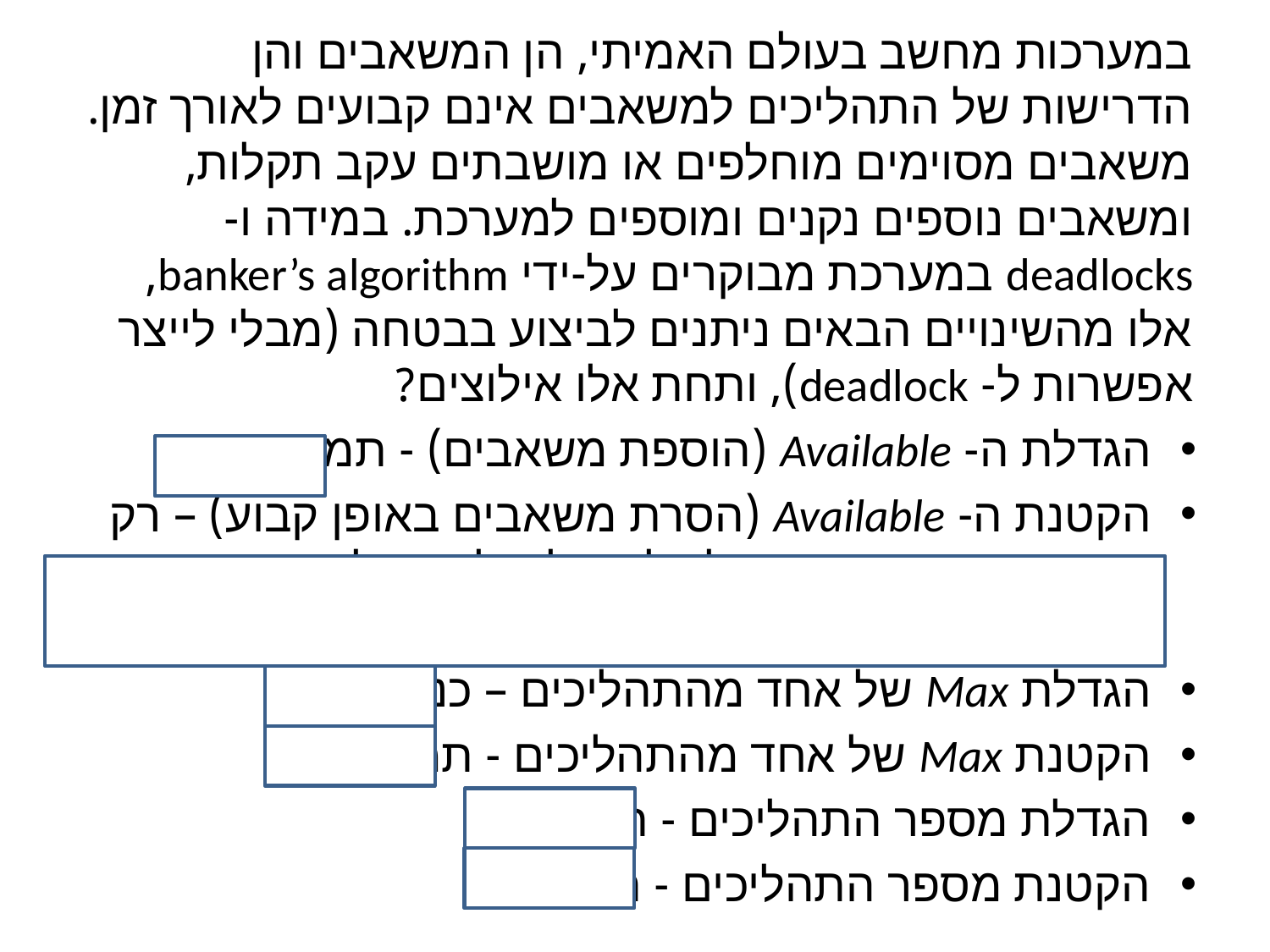

במערכות מחשב בעולם האמיתי, הן המשאבים והן הדרישות של התהליכים למשאבים אינם קבועים לאורך זמן. משאבים מסוימים מוחלפים או מושבתים עקב תקלות, ומשאבים נוספים נקנים ומוספים למערכת. במידה ו- deadlocks במערכת מבוקרים על-ידי banker’s algorithm, אלו מהשינויים הבאים ניתנים לביצוע בבטחה (מבלי לייצר אפשרות ל- deadlock), ותחת אלו אילוצים?
הגדלת ה- Available (הוספת משאבים) - תמיד
הקטנת ה- Available (הסרת משאבים באופן קבוע) – רק אם ה- max demand של כל תהליך לא גדול מסך ה- available resources והמערכת ב- safe state
הגדלת Max של אחד מהתהליכים – כנ"ל
הקטנת Max של אחד מהתהליכים - תמיד
הגדלת מספר התהליכים - תמיד
הקטנת מספר התהליכים - תמיד
#